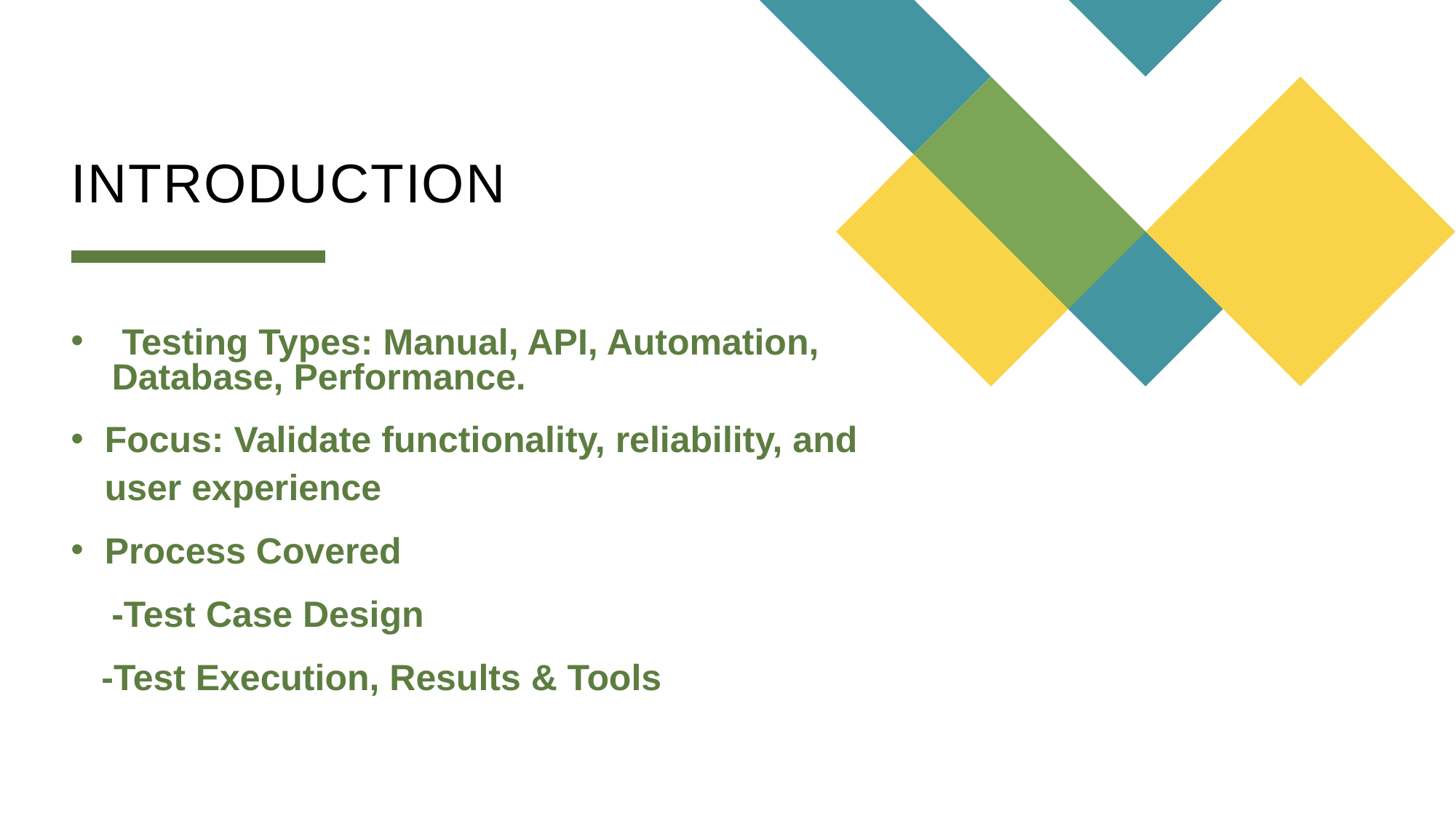

# Introduction
 Testing Types: Manual, API, Automation, Database, Performance.
Focus: Validate functionality, reliability, and user experience
Process Covered
    -Test Case Design
   -Test Execution, Results & Tools